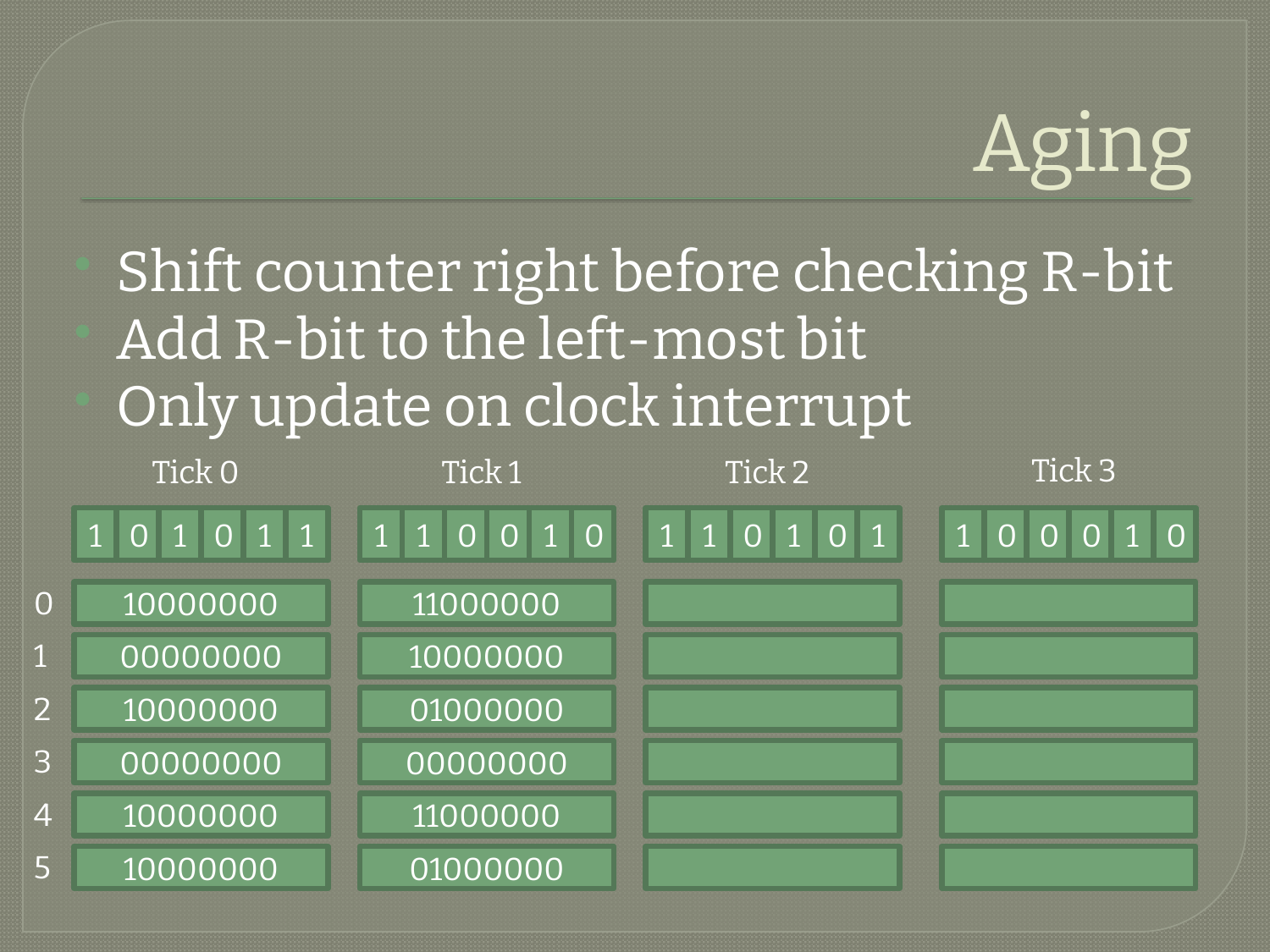

# Aging
Shift counter right before checking R-bit
Add R-bit to the left-most bit
Only update on clock interrupt
Tick 3
Tick 0
Tick 1
Tick 2
1
0
1
0
1
1
1
1
0
0
1
0
1
1
0
1
0
1
1
0
0
0
1
0
0

10000000
11000000

1

00000000
10000000

2

10000000
01000000

3

00000000
00000000

4

10000000
11000000

5

10000000
01000000